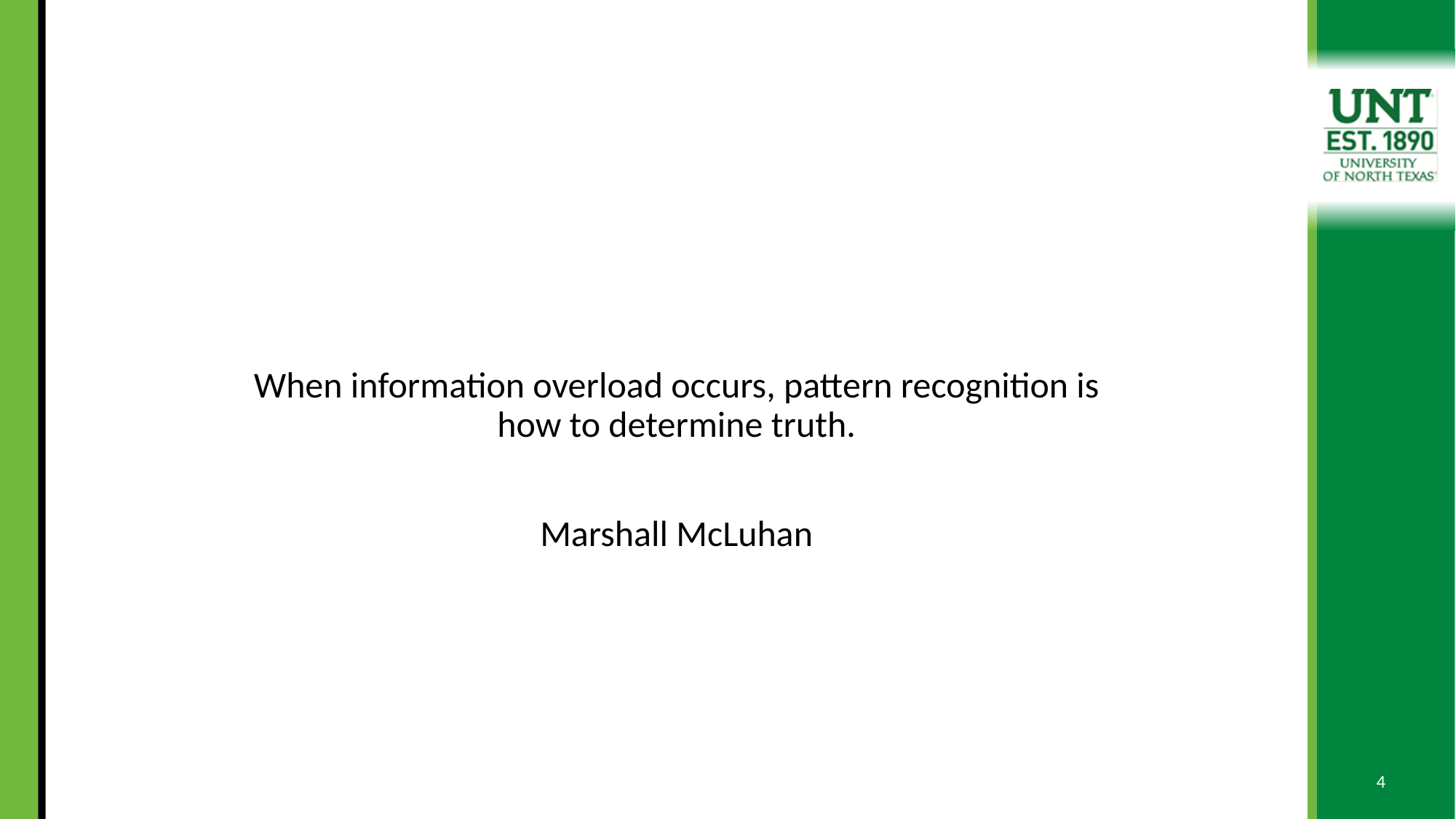

#
When information overload occurs, pattern recognition is how to determine truth.

Marshall McLuhan
4